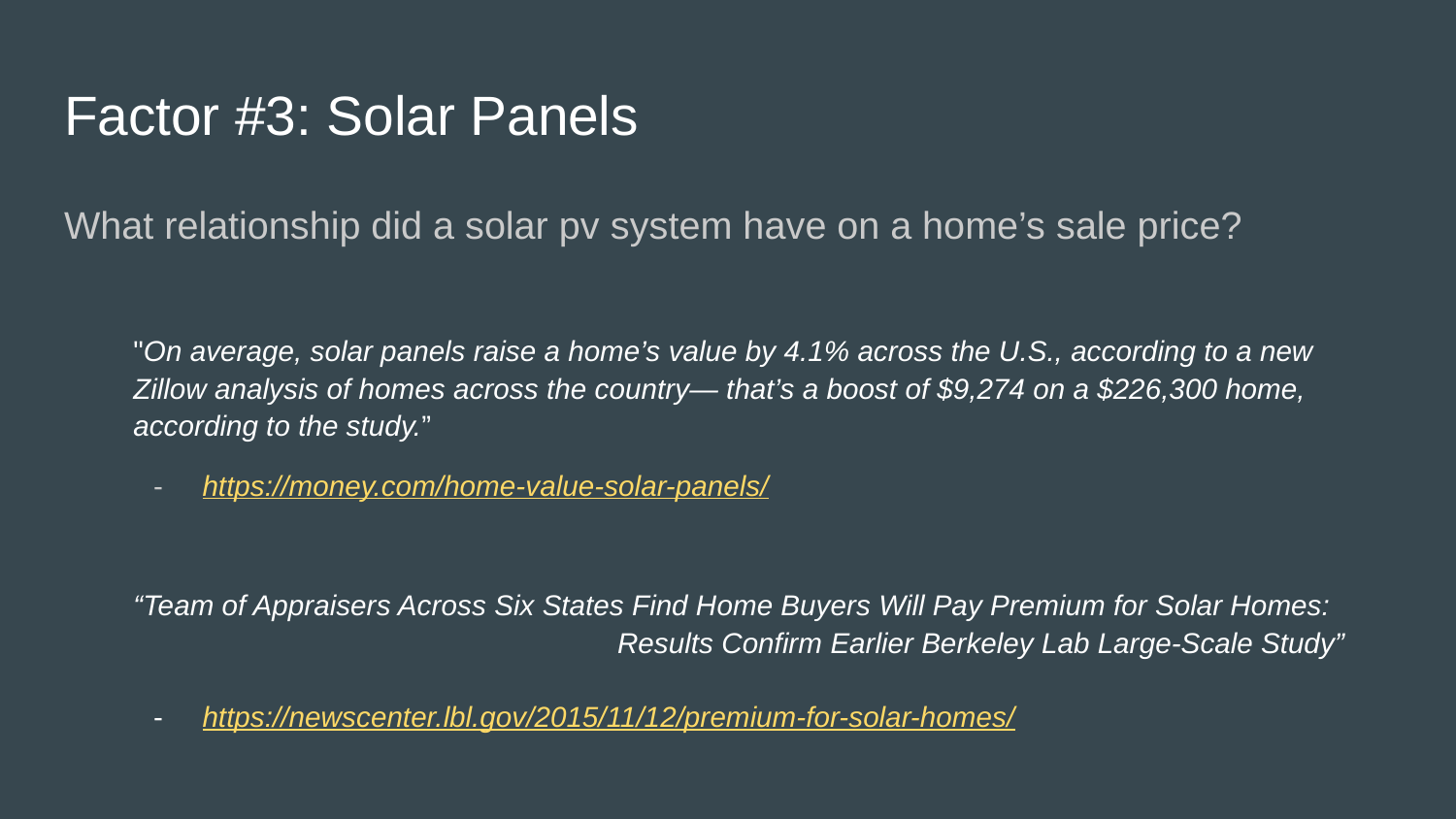

# Factor #3: Solar Panels

What relationship did a solar pv system have on a home’s sale price?

"On average, solar panels raise a home’s value by 4.1% across the U.S., according to a new Zillow analysis of homes across the country— that’s a boost of $9,274 on a $226,300 home, according to the study.”
https://money.com/home-value-solar-panels/

“Team of Appraisers Across Six States Find Home Buyers Will Pay Premium for Solar Homes:
				Results Confirm Earlier Berkeley Lab Large-Scale Study”

https://newscenter.lbl.gov/2015/11/12/premium-for-solar-homes/